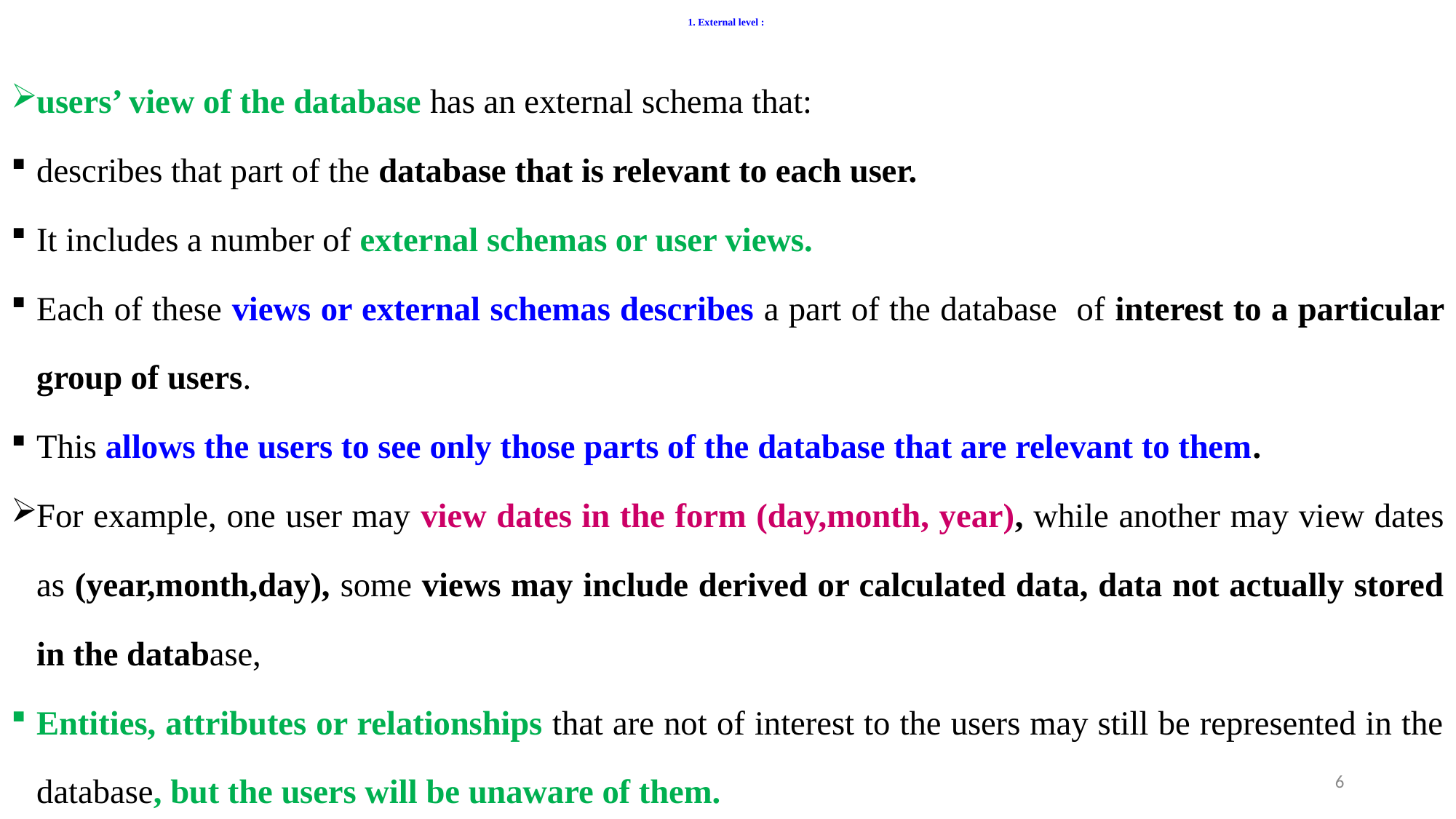

# 1. External level :
users’ view of the database has an external schema that:
describes that part of the database that is relevant to each user.
It includes a number of external schemas or user views.
Each of these views or external schemas describes a part of the database  of interest to a particular group of users.
This allows the users to see only those parts of the database that are relevant to them.
For example, one user may view dates in the form (day,month, year), while another may view dates as (year,month,day), some views may include derived or calculated data, data not actually stored in the database,
Entities, attributes or relationships that are not of interest to the users may still be represented in the database, but the users will be unaware of them.

6